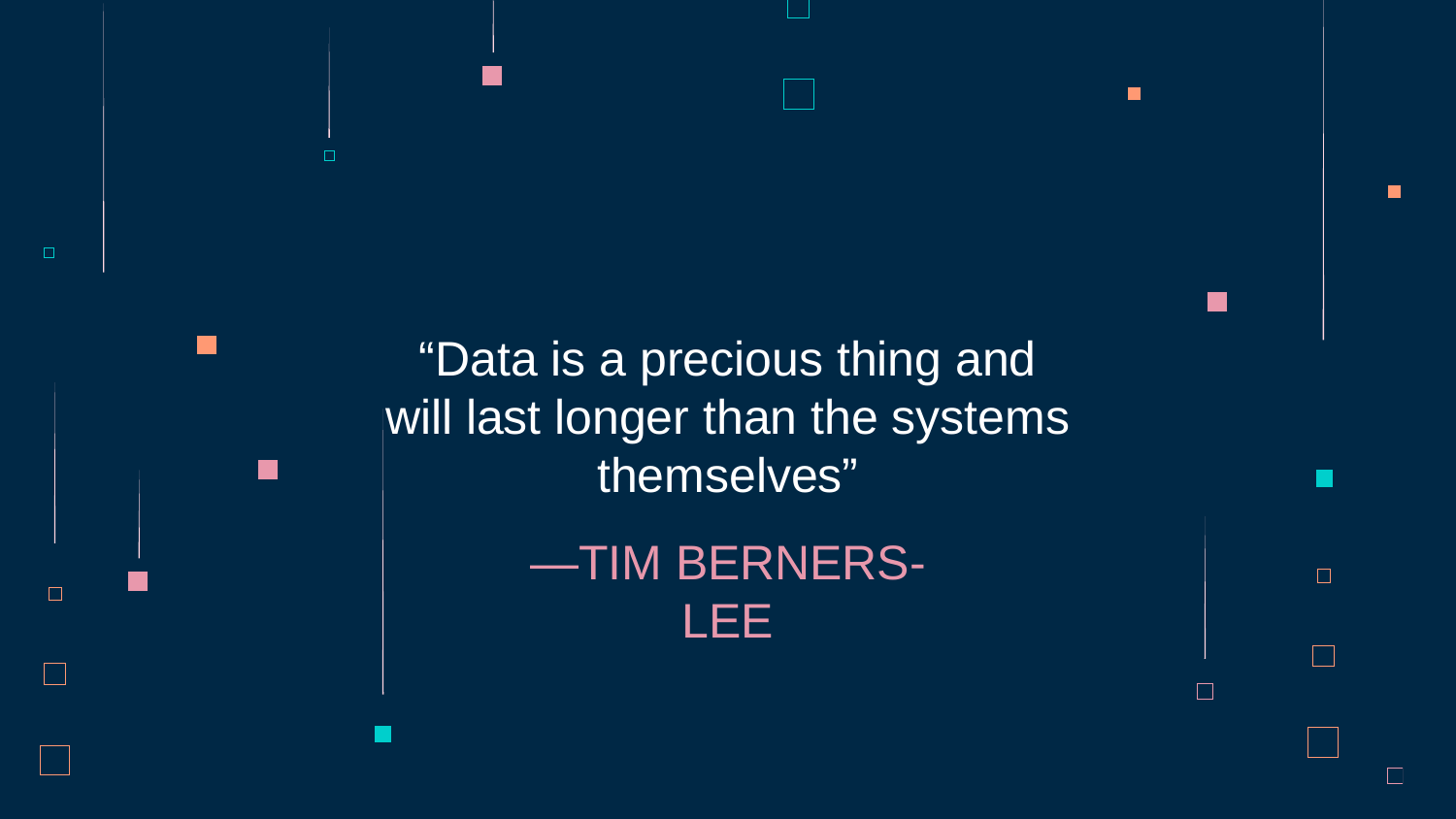

“Data is a precious thing and will last longer than the systems themselves”
# —TIM BERNERS-LEE